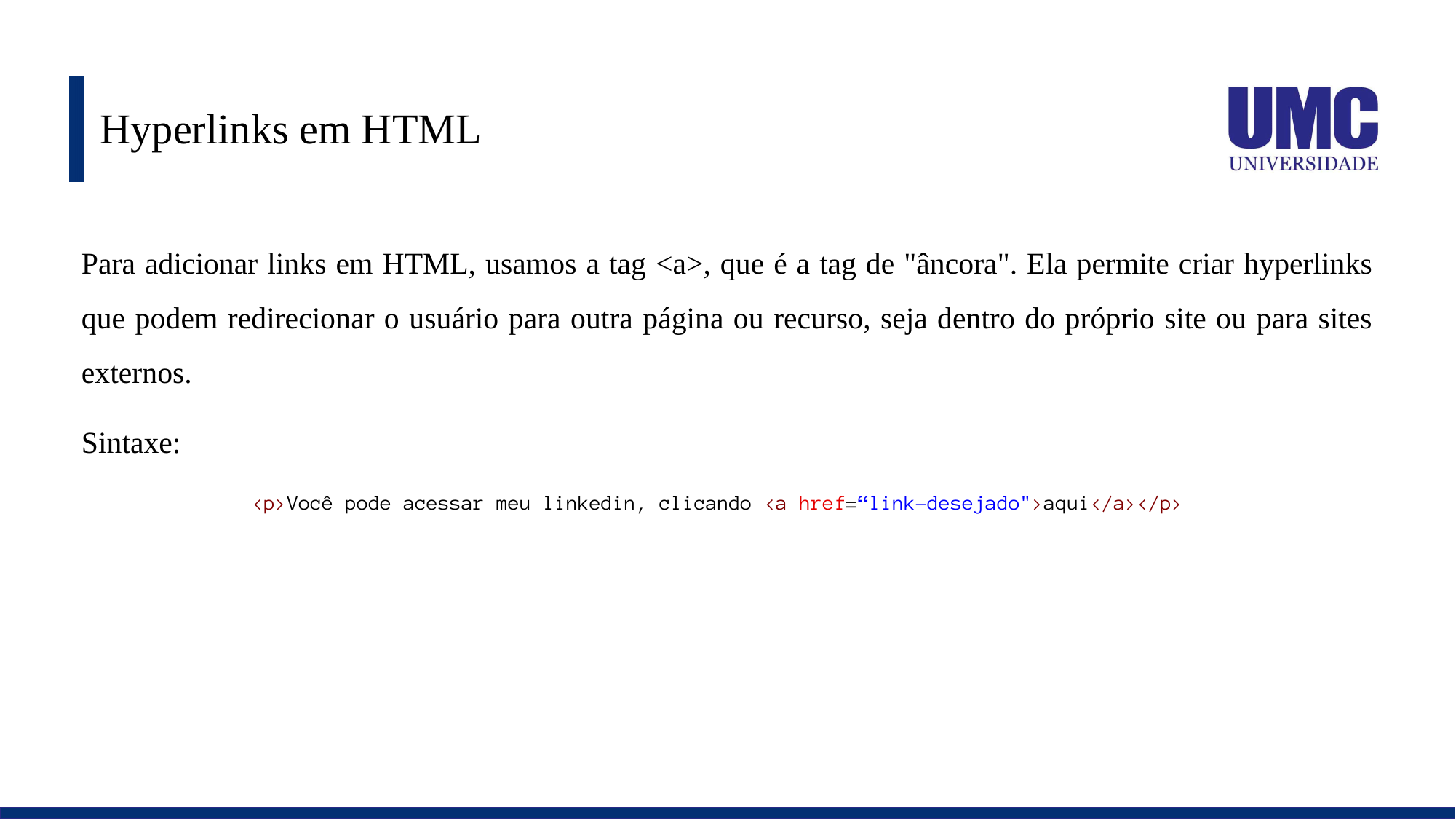

# Hyperlinks em HTML
Para adicionar links em HTML, usamos a tag <a>, que é a tag de "âncora". Ela permite criar hyperlinks que podem redirecionar o usuário para outra página ou recurso, seja dentro do próprio site ou para sites externos.
Sintaxe:
<p>Você pode acessar meu linkedin, clicando <a href=“link-desejado">aqui</a></p>